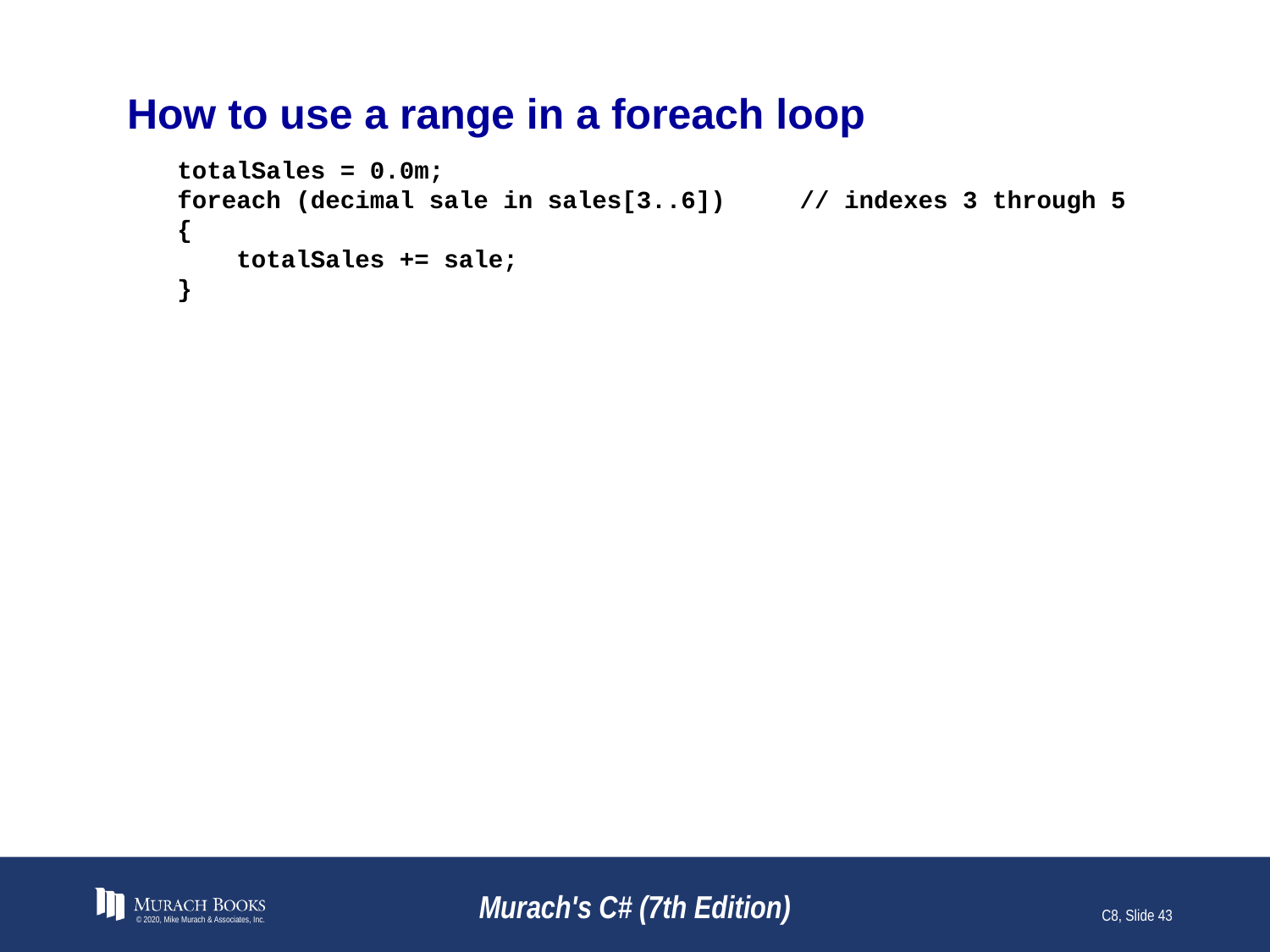

# How to use a range in a foreach loop
totalSales = 0.0m;
foreach (decimal sale in sales[3..6])     // indexes 3 through 5
{
    totalSales += sale;
}

© 2020, Mike Murach & Associates, Inc.
Murach's C# (7th Edition)

C8, Slide 43